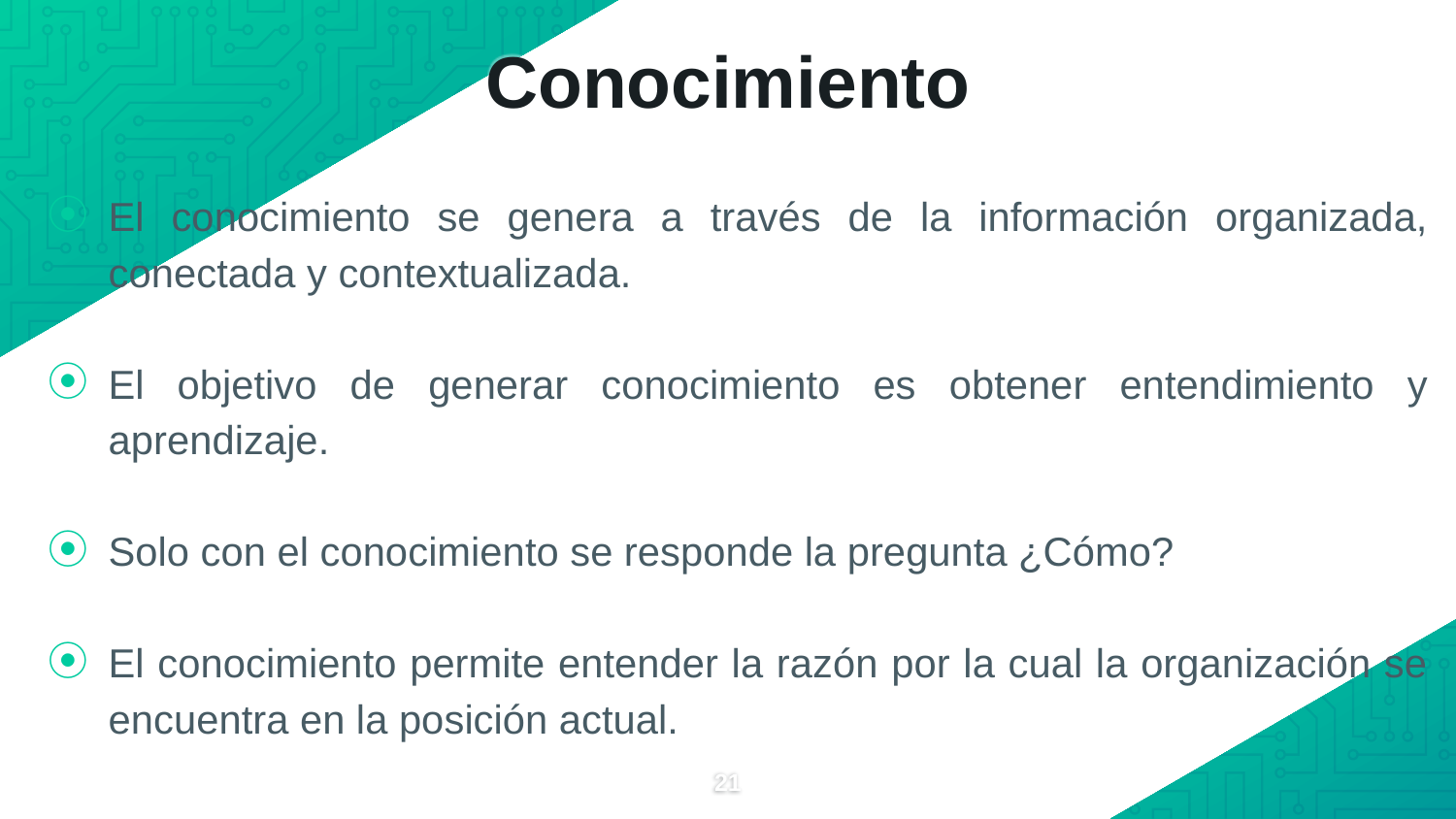

# Conocimiento
El conocimiento se genera a través de la información organizada, conectada y contextualizada.

El objetivo de generar conocimiento es obtener entendimiento y aprendizaje.

Solo con el conocimiento se responde la pregunta ¿Cómo?

El conocimiento permite entender la razón por la cual la organización se encuentra en la posición actual.
21